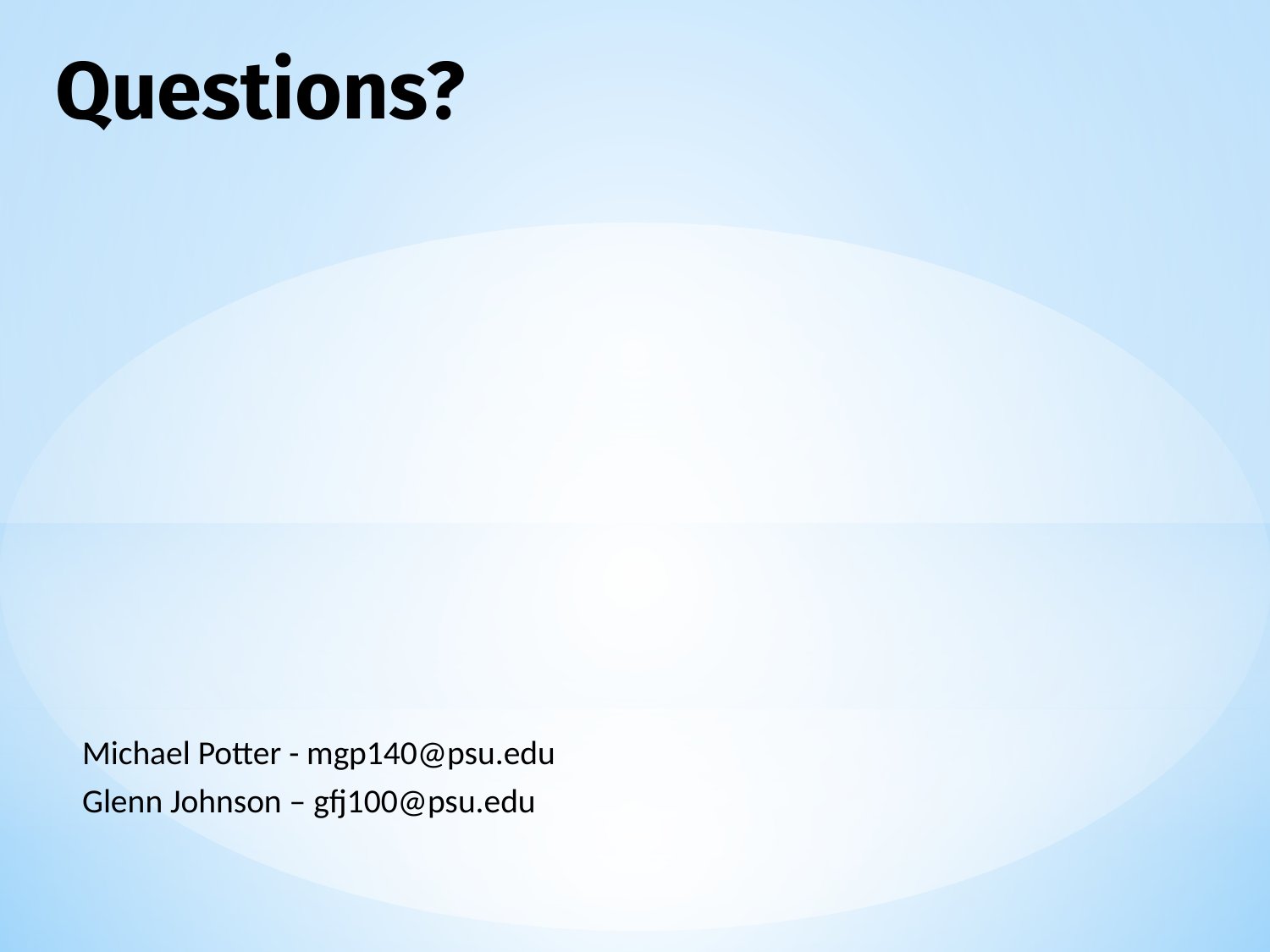

# Questions?
Michael Potter - mgp140@psu.edu
Glenn Johnson – gfj100@psu.edu